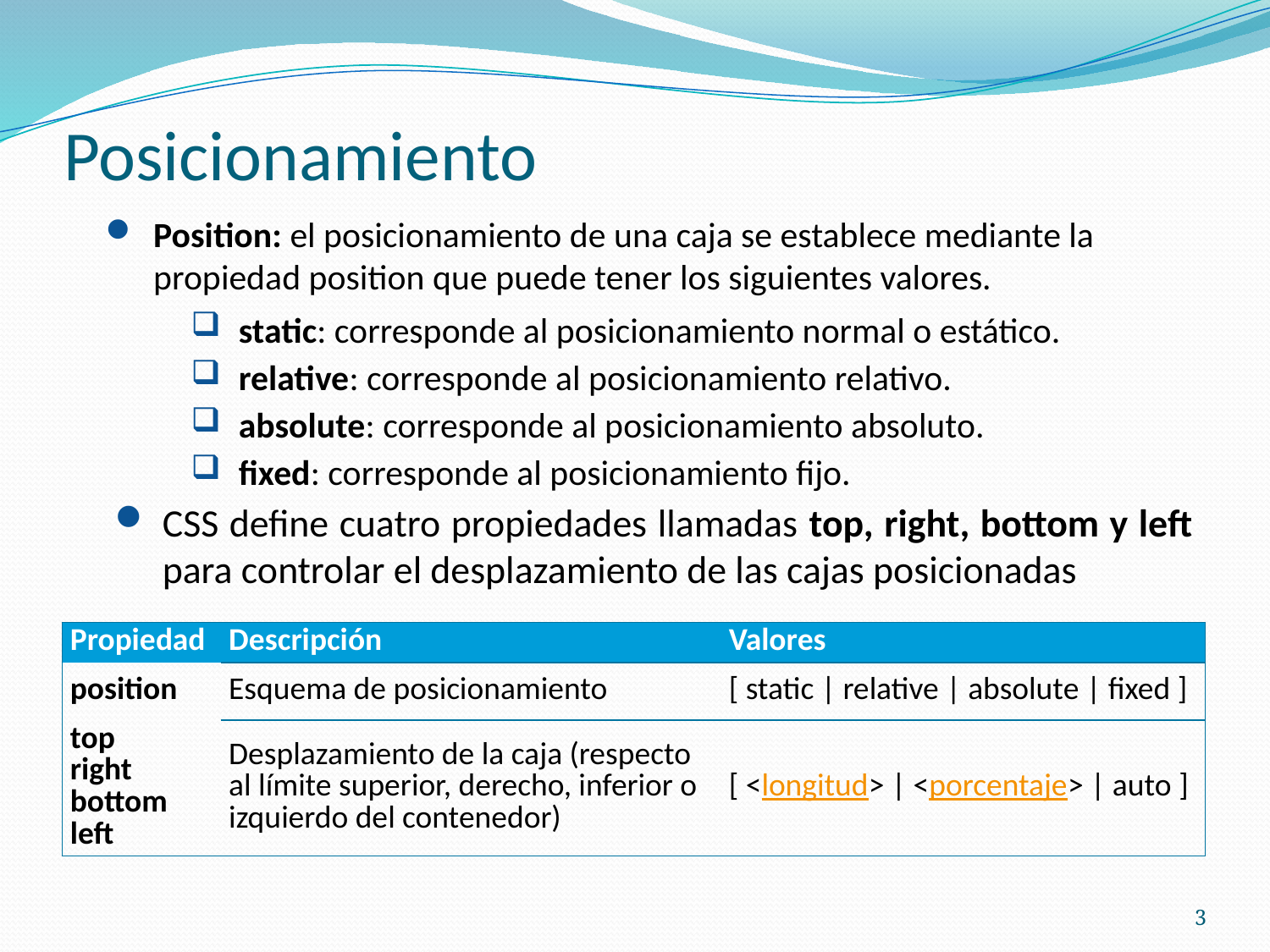

# Posicionamiento
Position: el posicionamiento de una caja se establece mediante la propiedad position que puede tener los siguientes valores.
static: corresponde al posicionamiento normal o estático.
relative: corresponde al posicionamiento relativo.
absolute: corresponde al posicionamiento absoluto.
fixed: corresponde al posicionamiento fijo.
CSS define cuatro propiedades llamadas top, right, bottom y left para controlar el desplazamiento de las cajas posicionadas

| Propiedad | Descripción | Valores |
| --- | --- | --- |
| position | Esquema de posicionamiento | [ static | relative | absolute | fixed ] |
| top right bottom left | Desplazamiento de la caja (respecto al límite superior, derecho, inferior o izquierdo del contenedor) | [ <longitud> | <porcentaje> | auto ] |
3